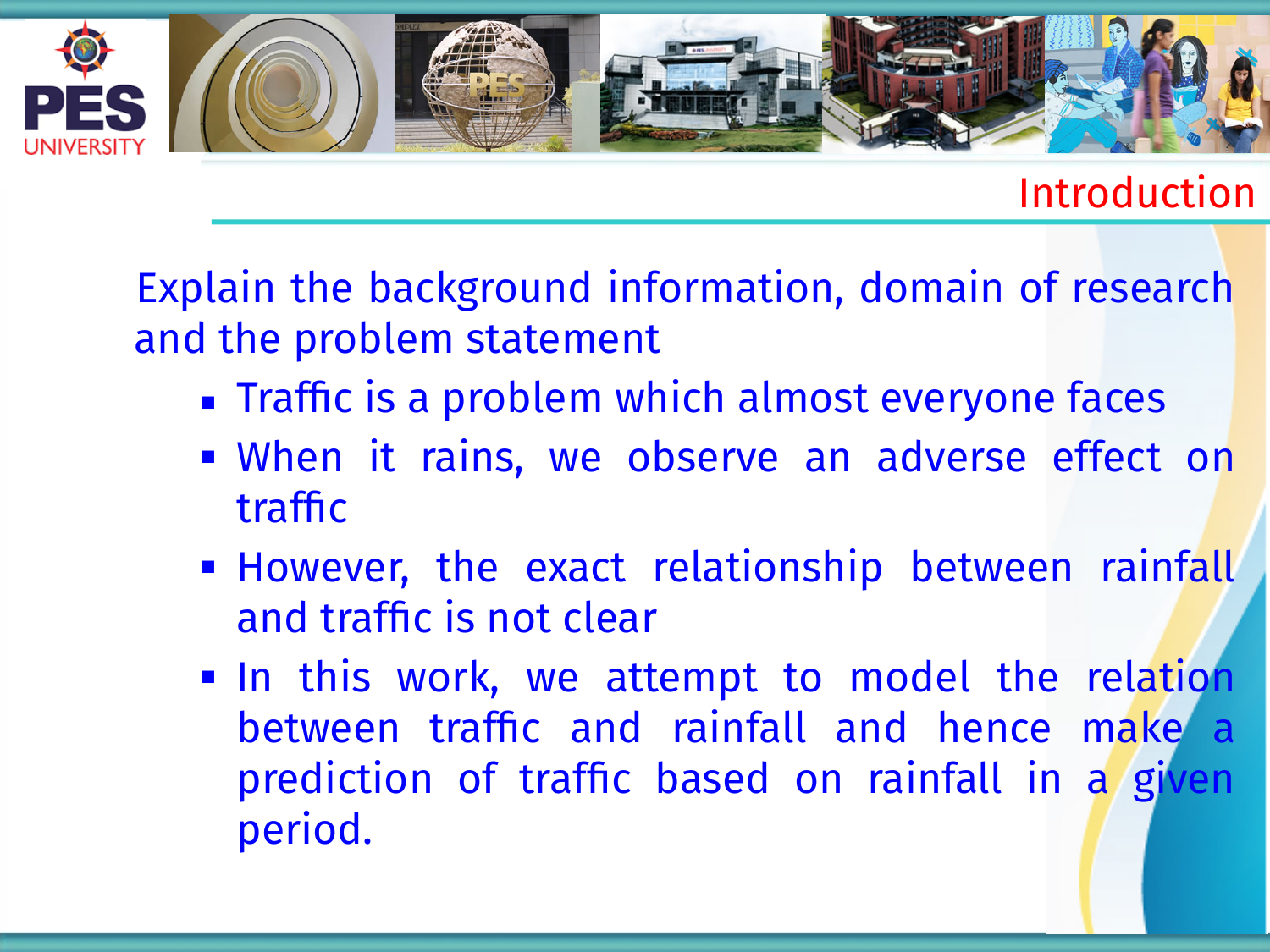

Introduction

Explain the background information, domain of research and the problem statement
Traffic is a problem which almost everyone faces
When it rains, we observe an adverse effect on traffic
However, the exact relationship between rainfall and traffic is not clear
In this work, we attempt to model the relation between traffic and rainfall and hence make a prediction of traffic based on rainfall in a given period.